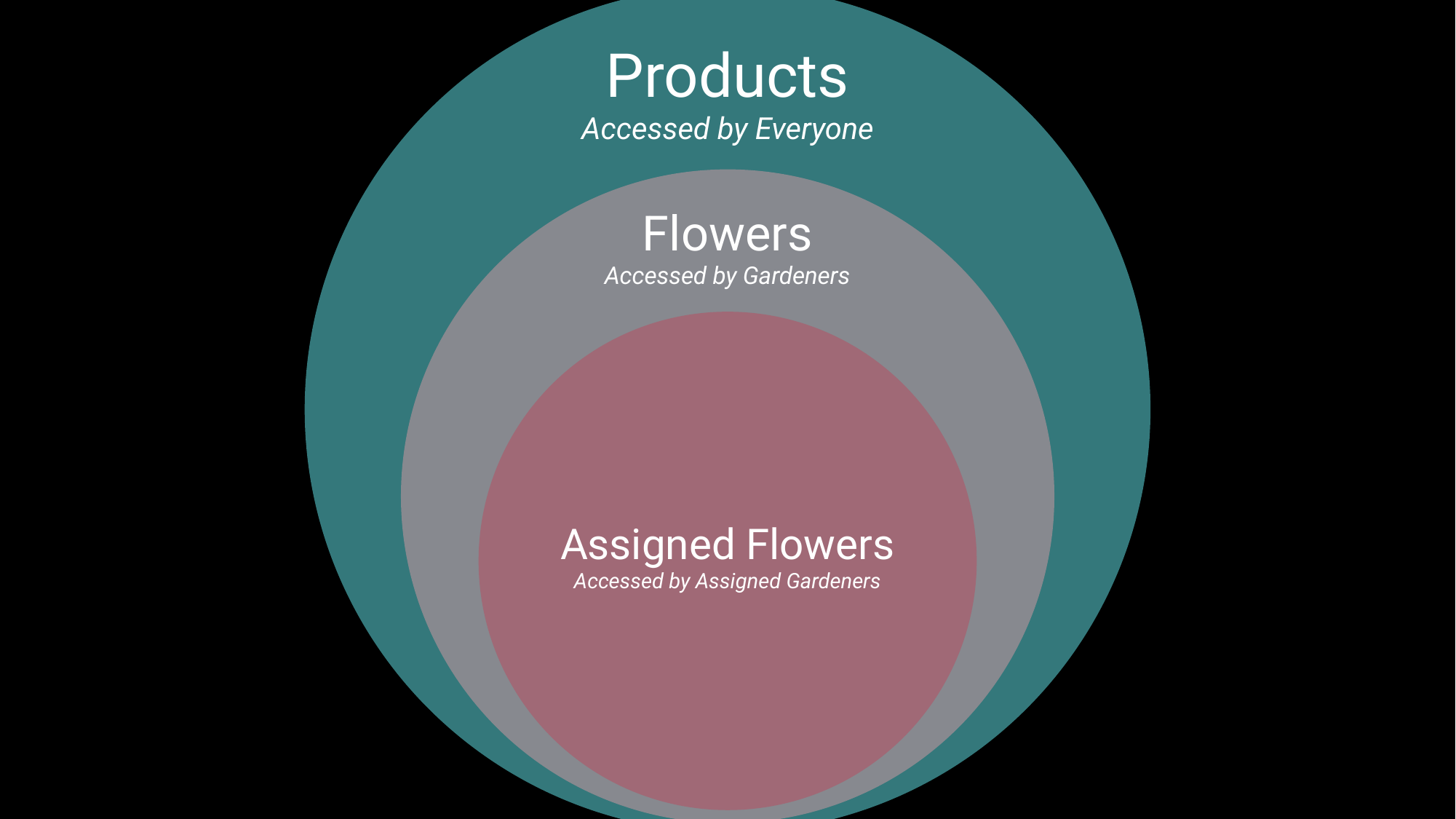

Products
Accessed by Everyone

Flowers
Accessed by Gardeners

Assigned Flowers
Accessed by Assigned Gardeners